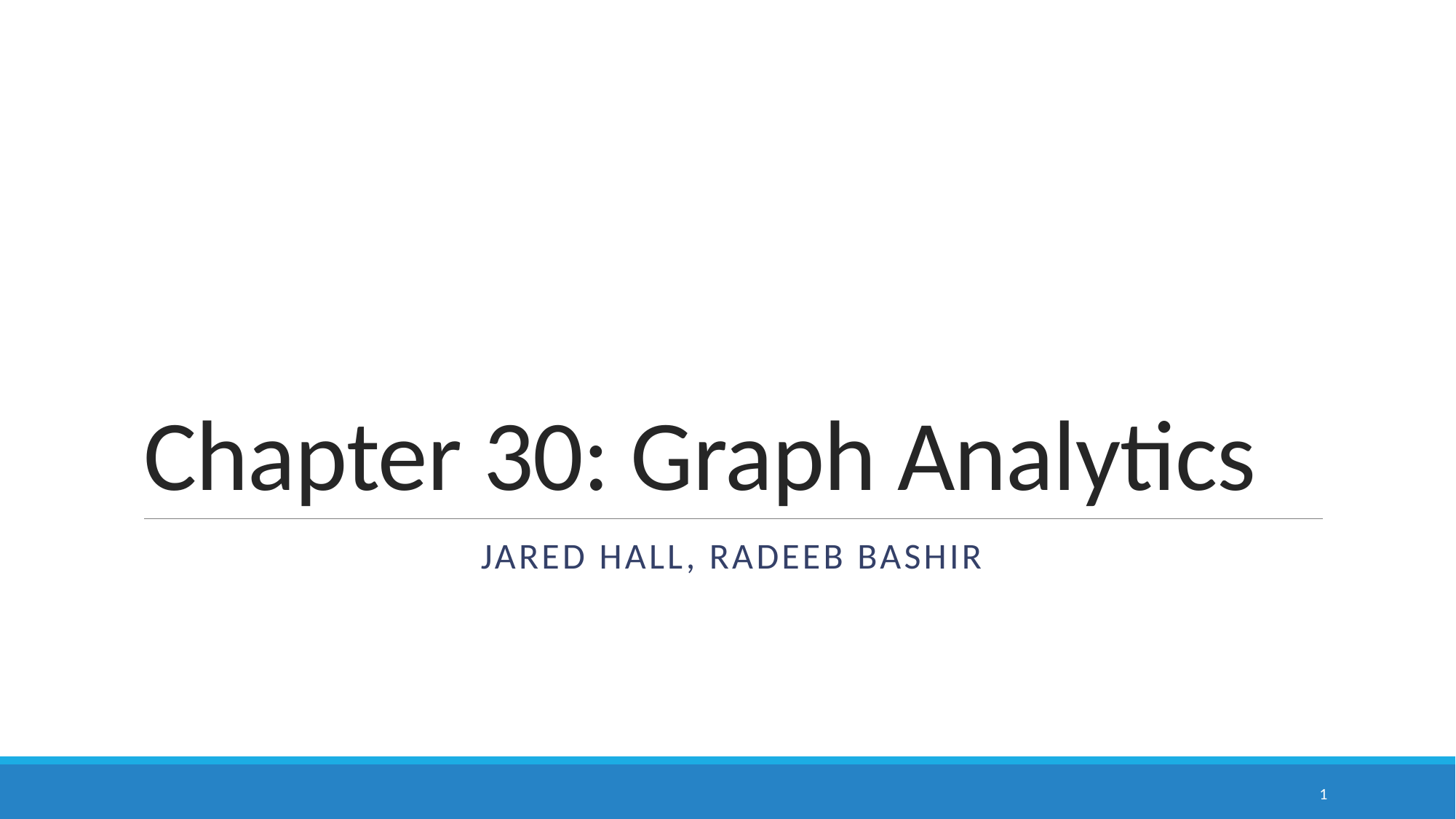

# Chapter 30: Graph Analytics
Jared Hall, radeeb bashir
1